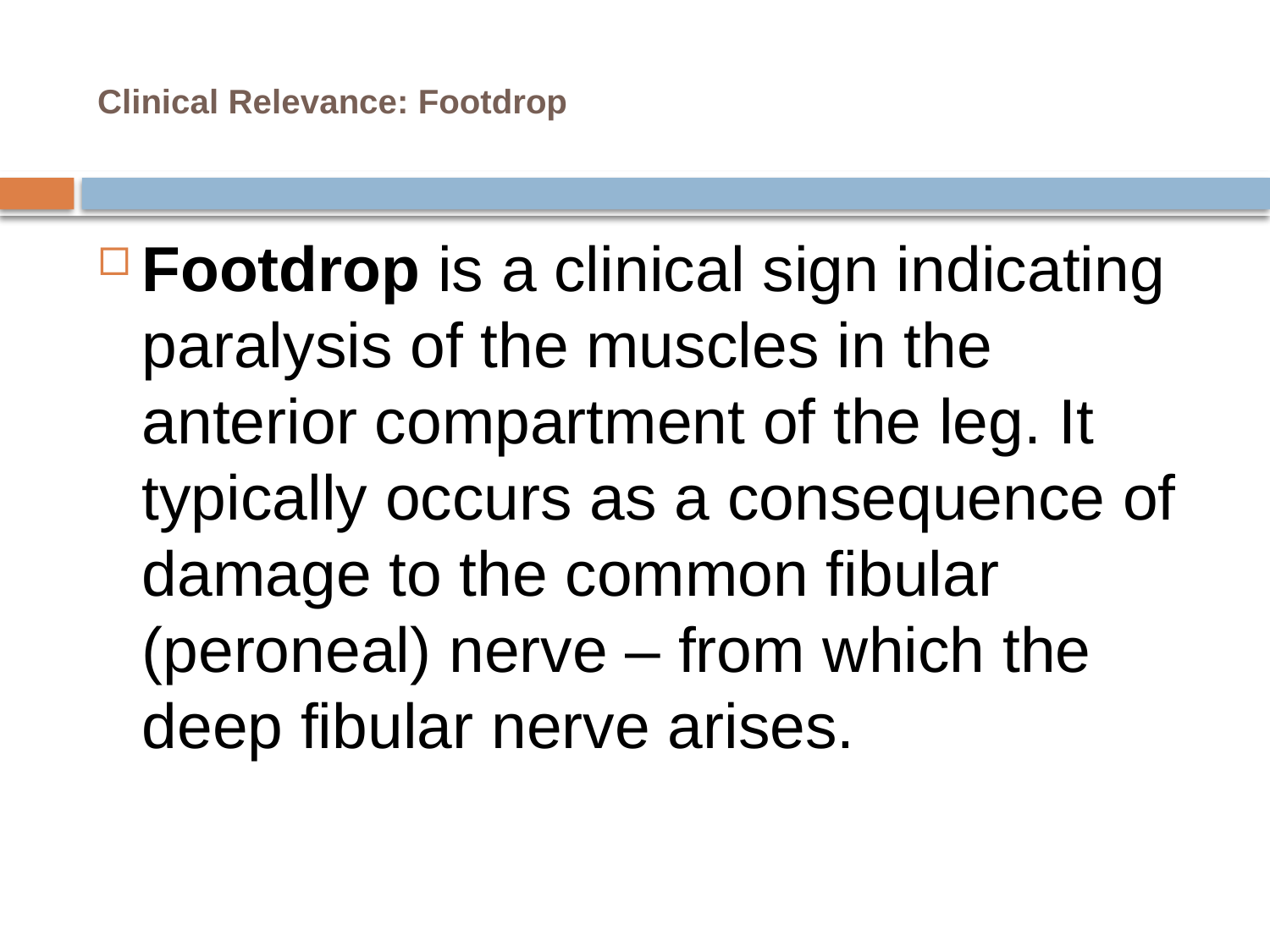

# Clinical Relevance: Footdrop
Footdrop is a clinical sign indicating paralysis of the muscles in the anterior compartment of the leg. It typically occurs as a consequence of damage to the common fibular (peroneal) nerve – from which the deep fibular nerve arises.